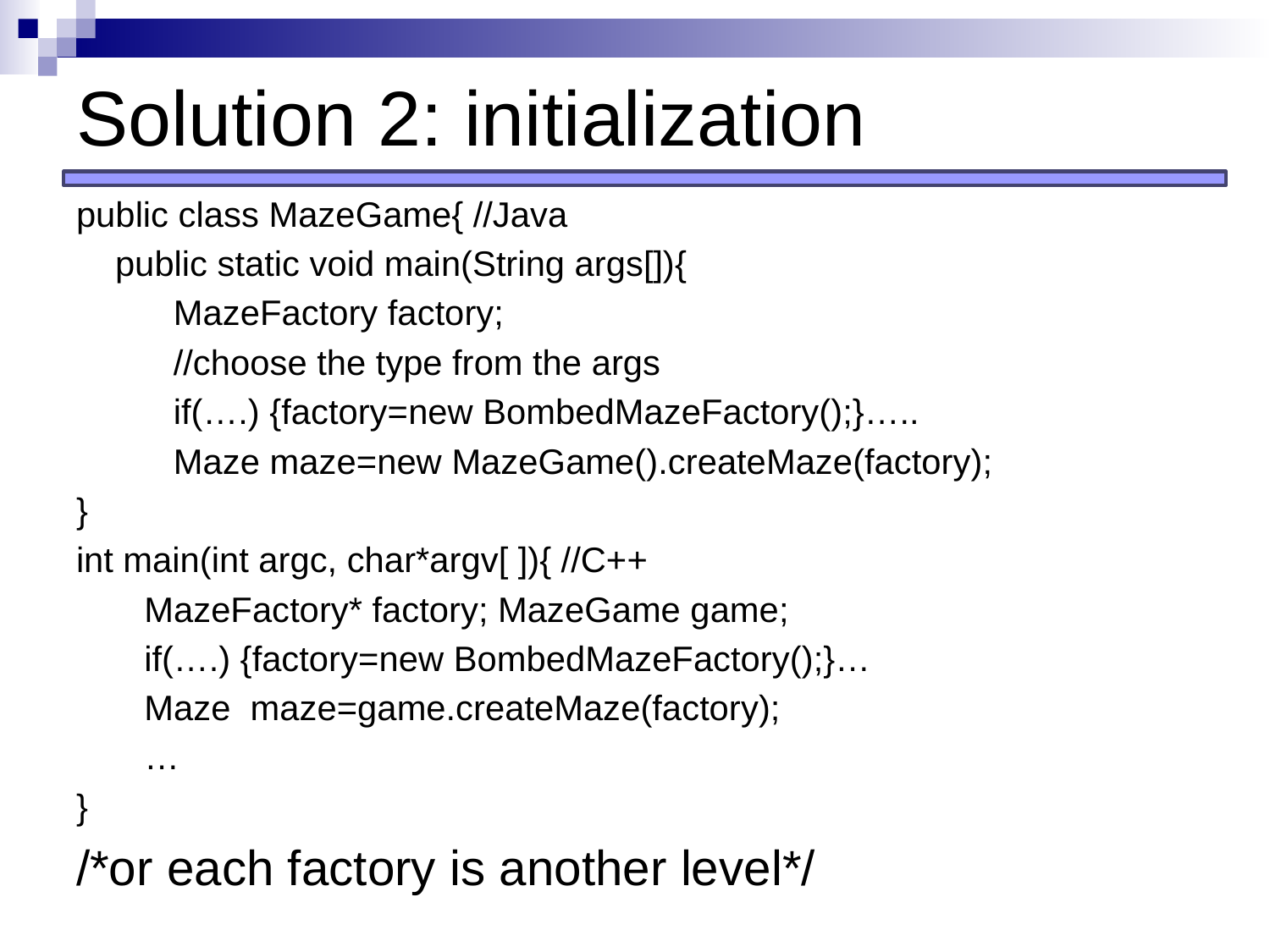

# Solution 2: initialization
public class MazeGame{ //Java
    public static void main(String args[]){
          MazeFactory factory;
          //choose the type from the args
          if(….) {factory=new BombedMazeFactory();}…..
          Maze maze=new MazeGame().createMaze(factory);
}
int main(int argc, char*argv[ ]){ //C++
       MazeFactory* factory; MazeGame game;
       if(….) {factory=new BombedMazeFactory();}…
       Maze  maze=game.createMaze(factory);
       …
}
/*or each factory is another level*/